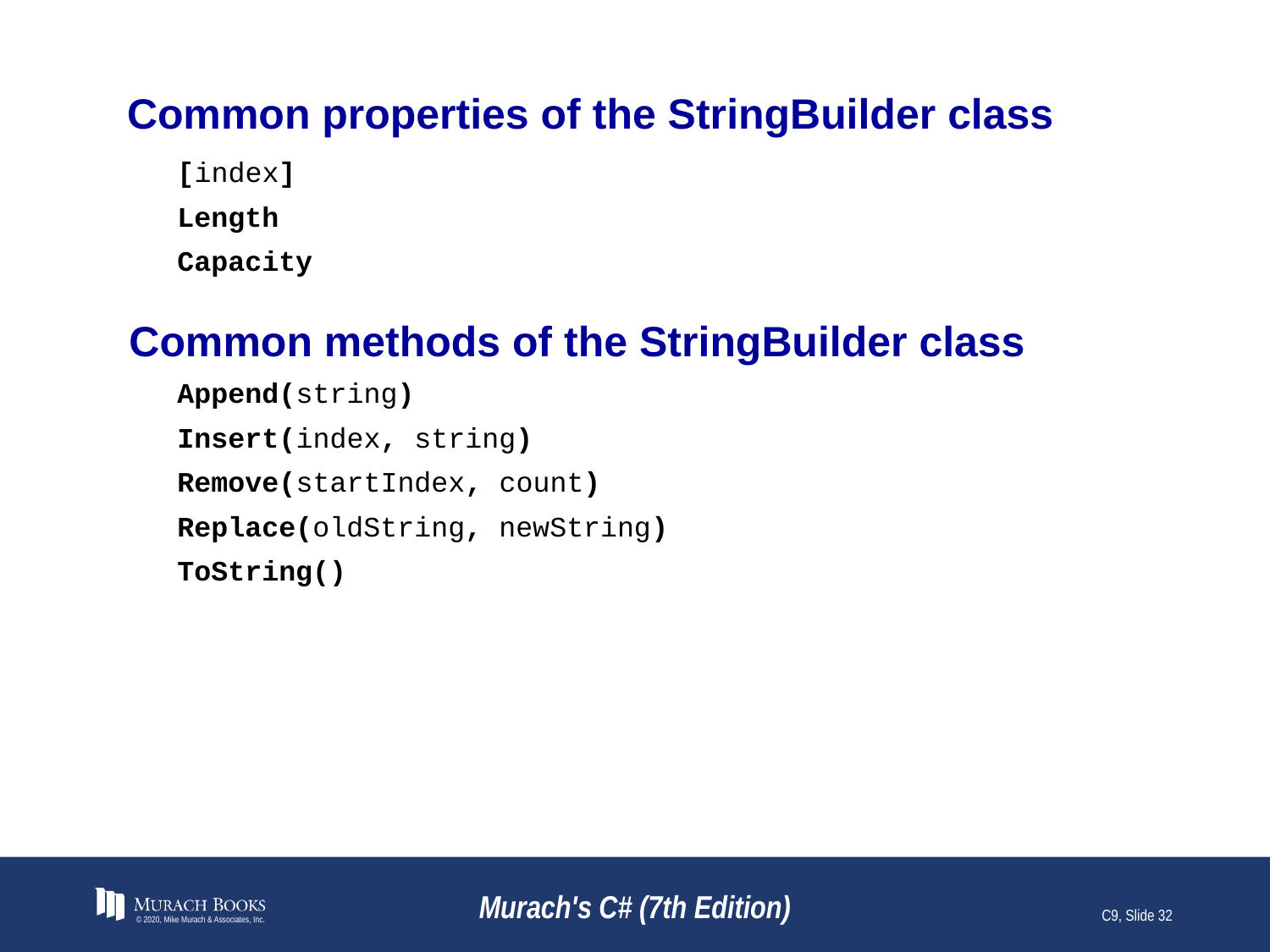

# Common properties of the StringBuilder class
[index]
Length
Capacity
Common methods of the StringBuilder class
Append(string)
Insert(index, string)
Remove(startIndex, count)
Replace(oldString, newString)
ToString()

© 2020, Mike Murach & Associates, Inc.
Murach's C# (7th Edition)

C9, Slide 32